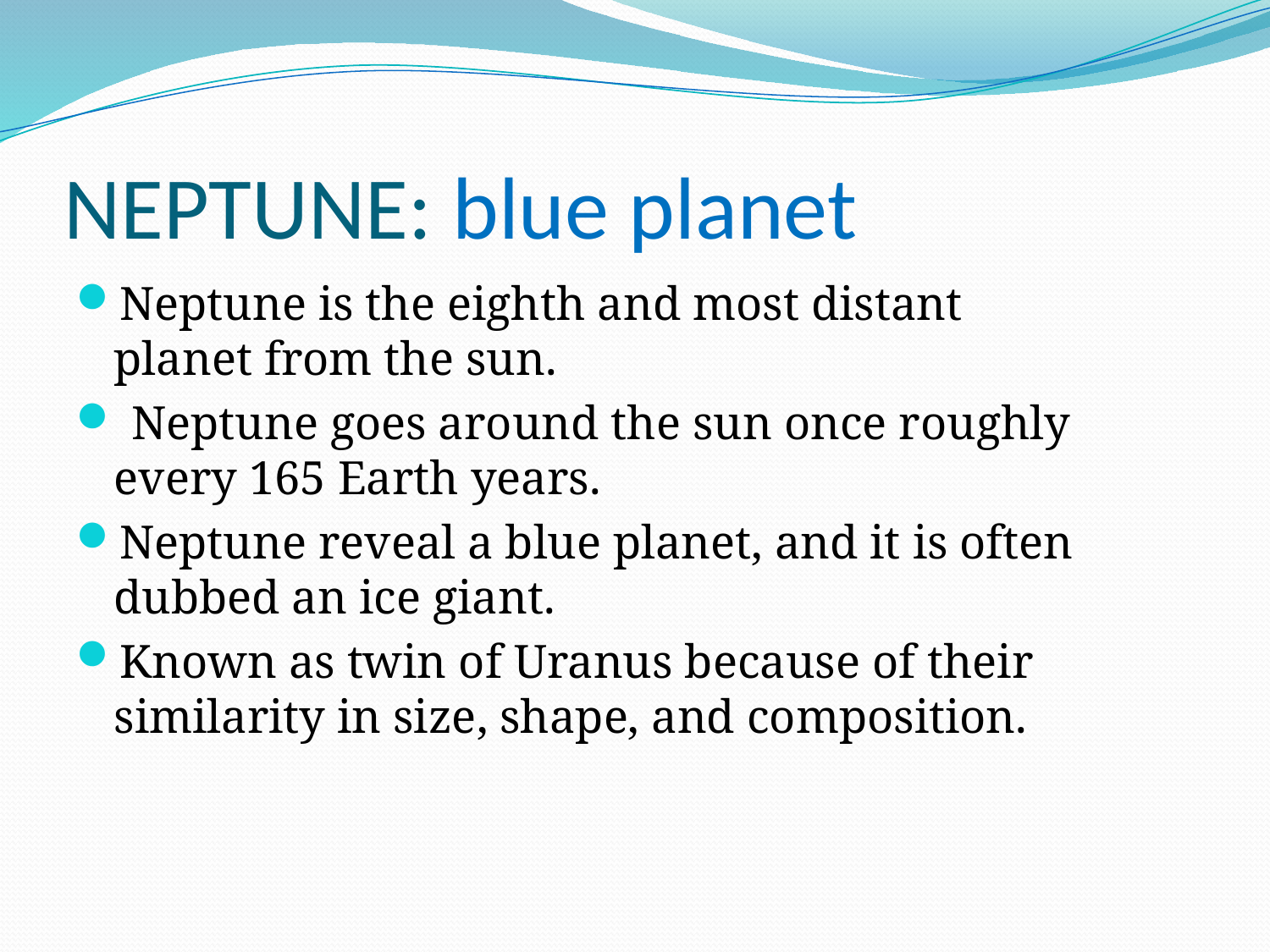

# NEPTUNE: blue planet
Neptune is the eighth and most distant planet from the sun.
 Neptune goes around the sun once roughly every 165 Earth years.
Neptune reveal a blue planet, and it is often dubbed an ice giant.
Known as twin of Uranus because of their similarity in size, shape, and composition.